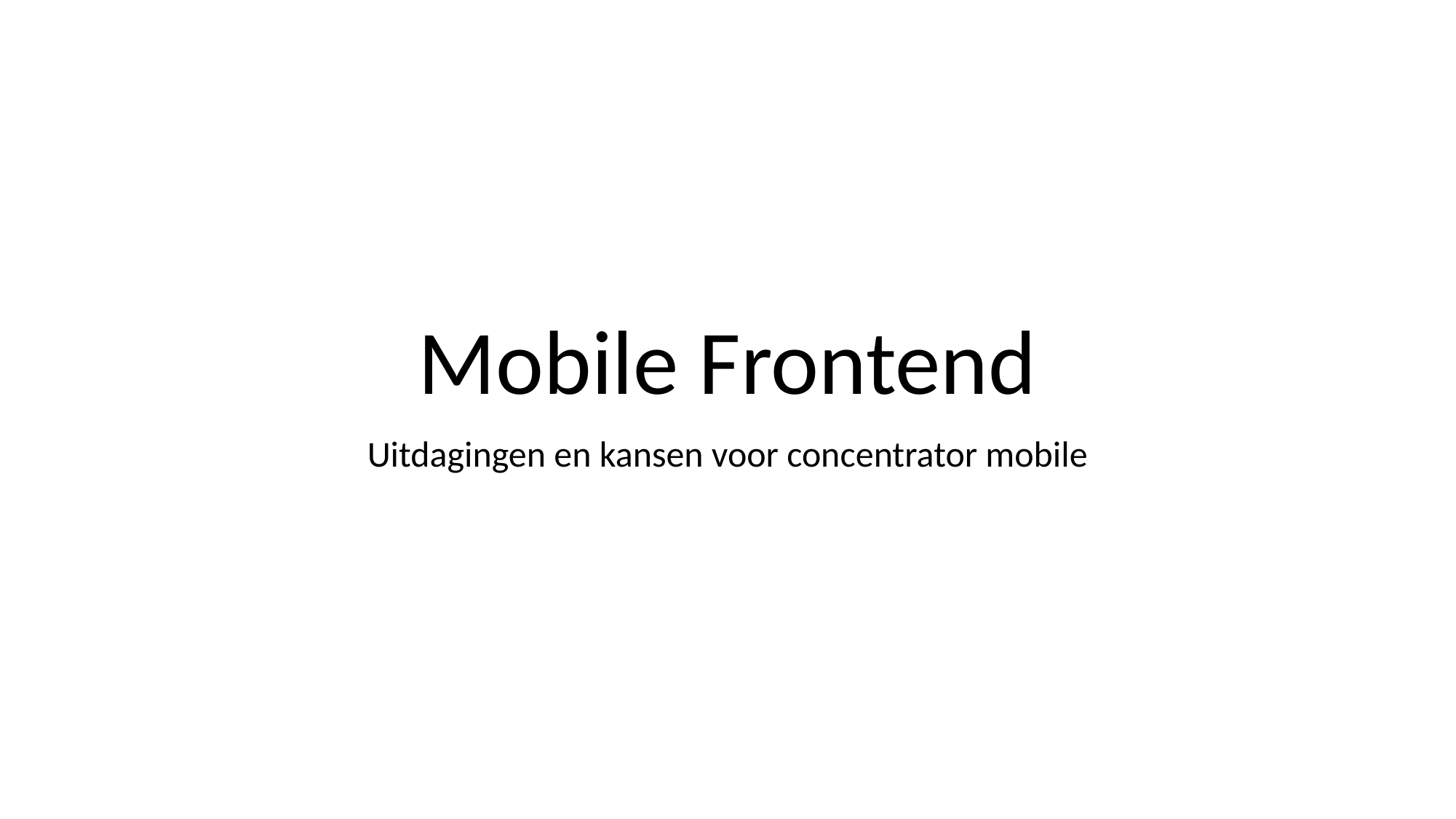

# Mobile Frontend
Uitdagingen en kansen voor concentrator mobile